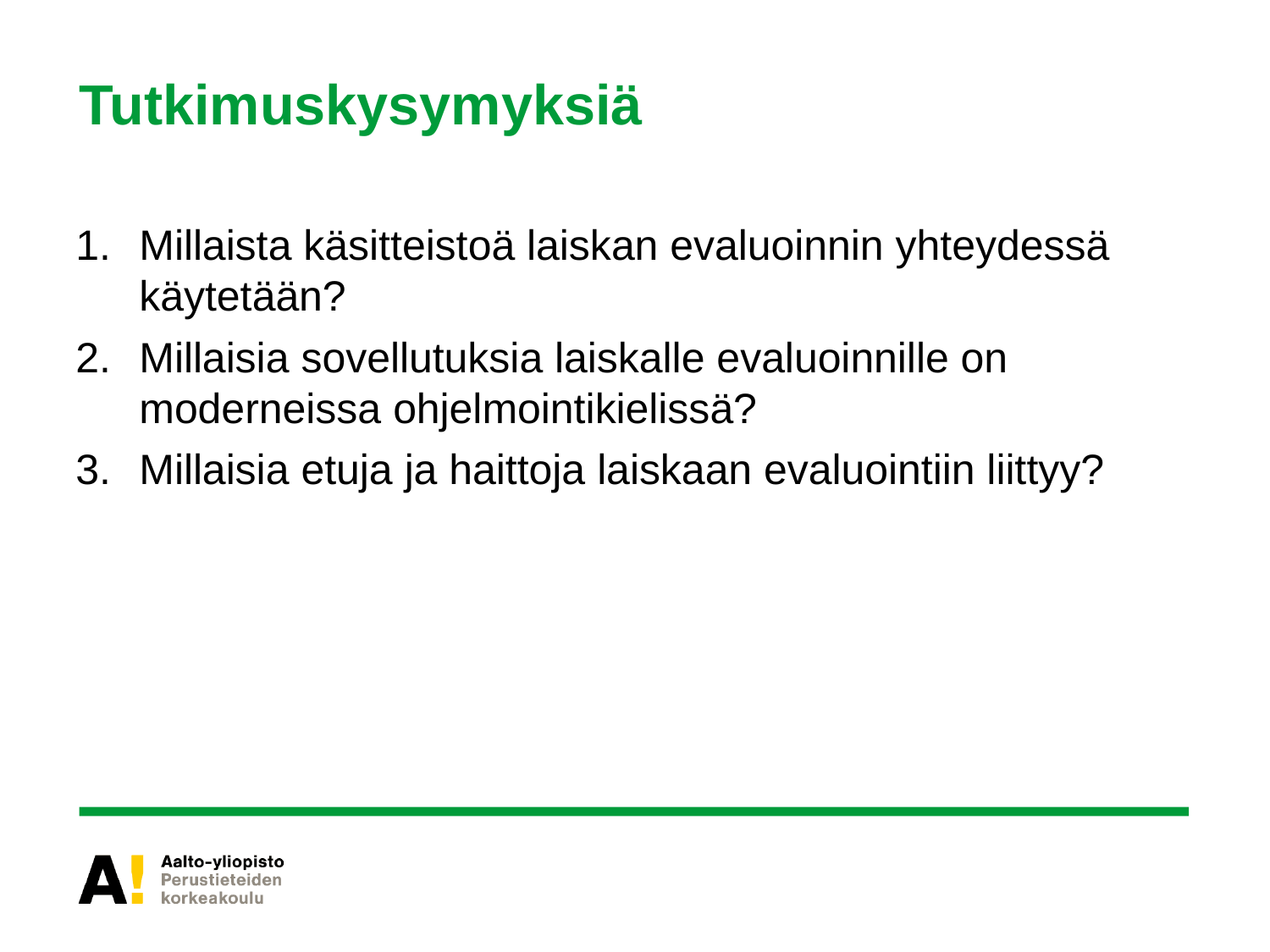

# Tutkimuskysymyksiä
Millaista käsitteistoä laiskan evaluoinnin yhteydessä käytetään?
Millaisia sovellutuksia laiskalle evaluoinnille on moderneissa ohjelmointikielissä?
Millaisia etuja ja haittoja laiskaan evaluointiin liittyy?